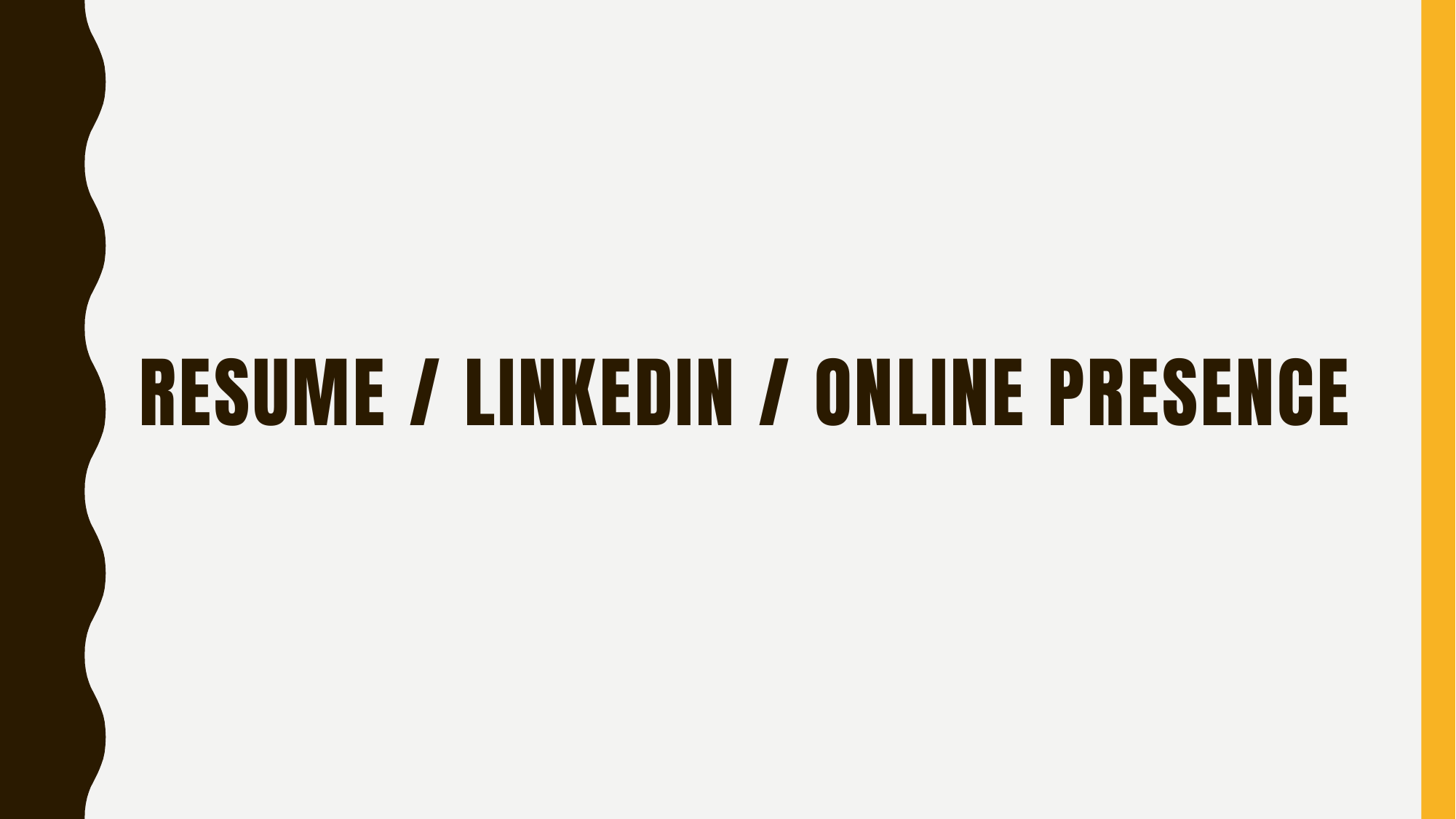

# Resume / Linkedin / online presence